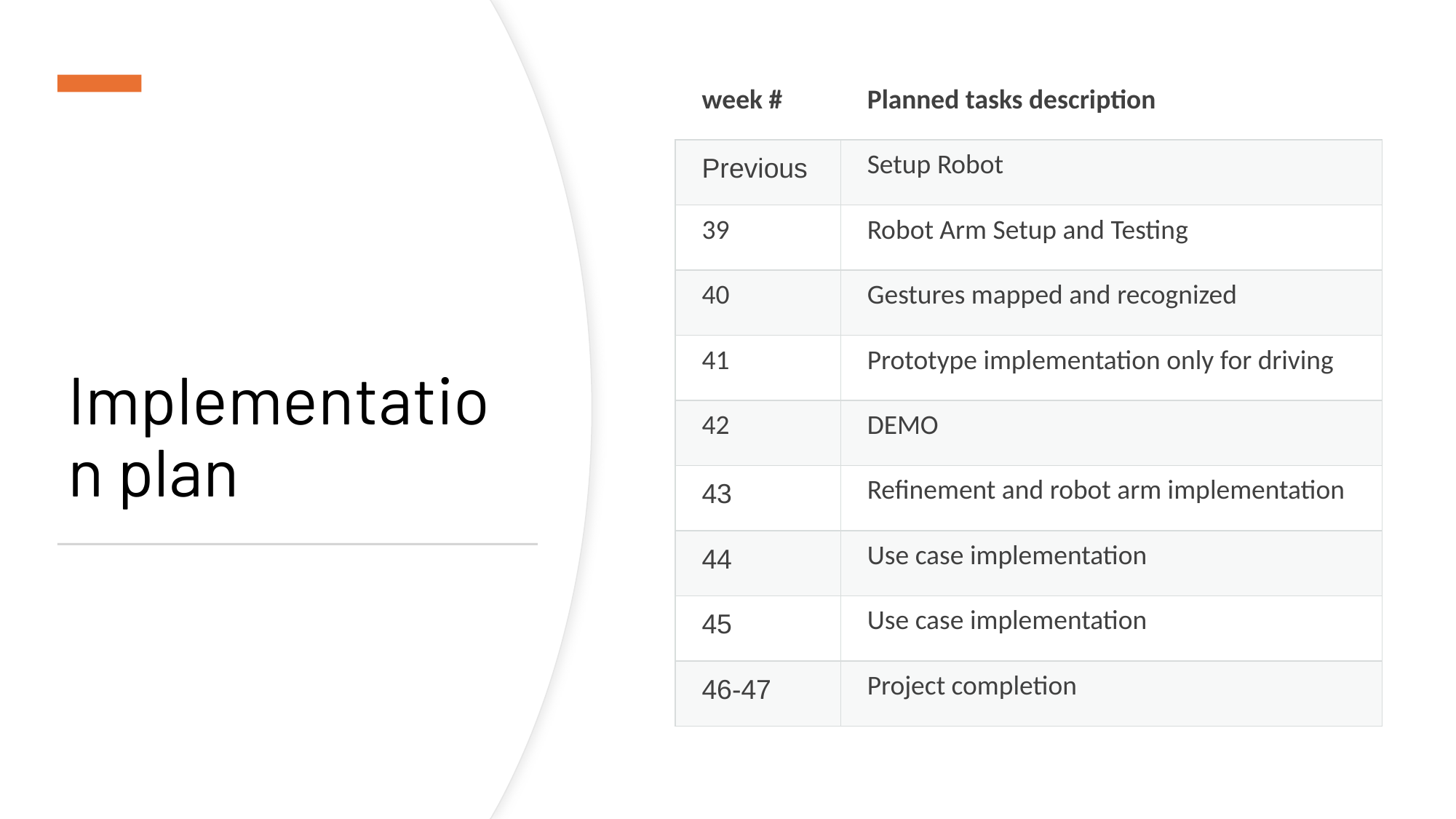

| week # | Planned tasks description |
| --- | --- |
| Previous | Setup Robot |
| 39 | Robot Arm Setup and Testing |
| 40 | Gestures mapped and recognized |
| 41 | Prototype implementation only for driving |
| 42 | DEMO |
| 43 | Refinement and robot arm implementation |
| 44 | Use case implementation |
| 45 | Use case implementation |
| 46-47 | Project completion |
# Implementation plan